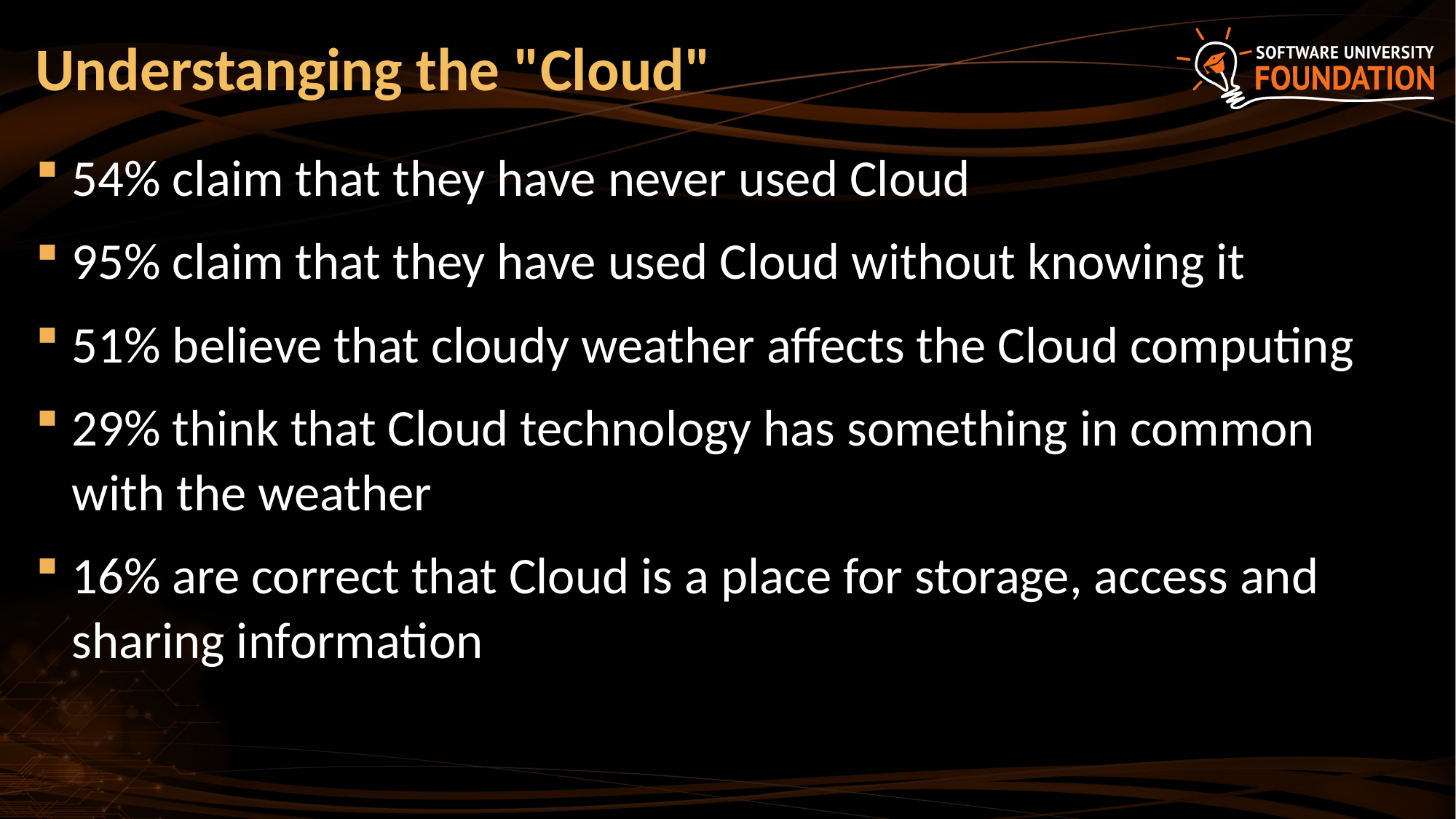

# Understanging the "Cloud"
54% claim that they have never used Cloud
95% claim that they have used Cloud without knowing it
51% believe that cloudy weather affects the Cloud computing
29% think that Cloud technology has something in common with the weather
16% are correct that Cloud is a place for storage, access and sharing information